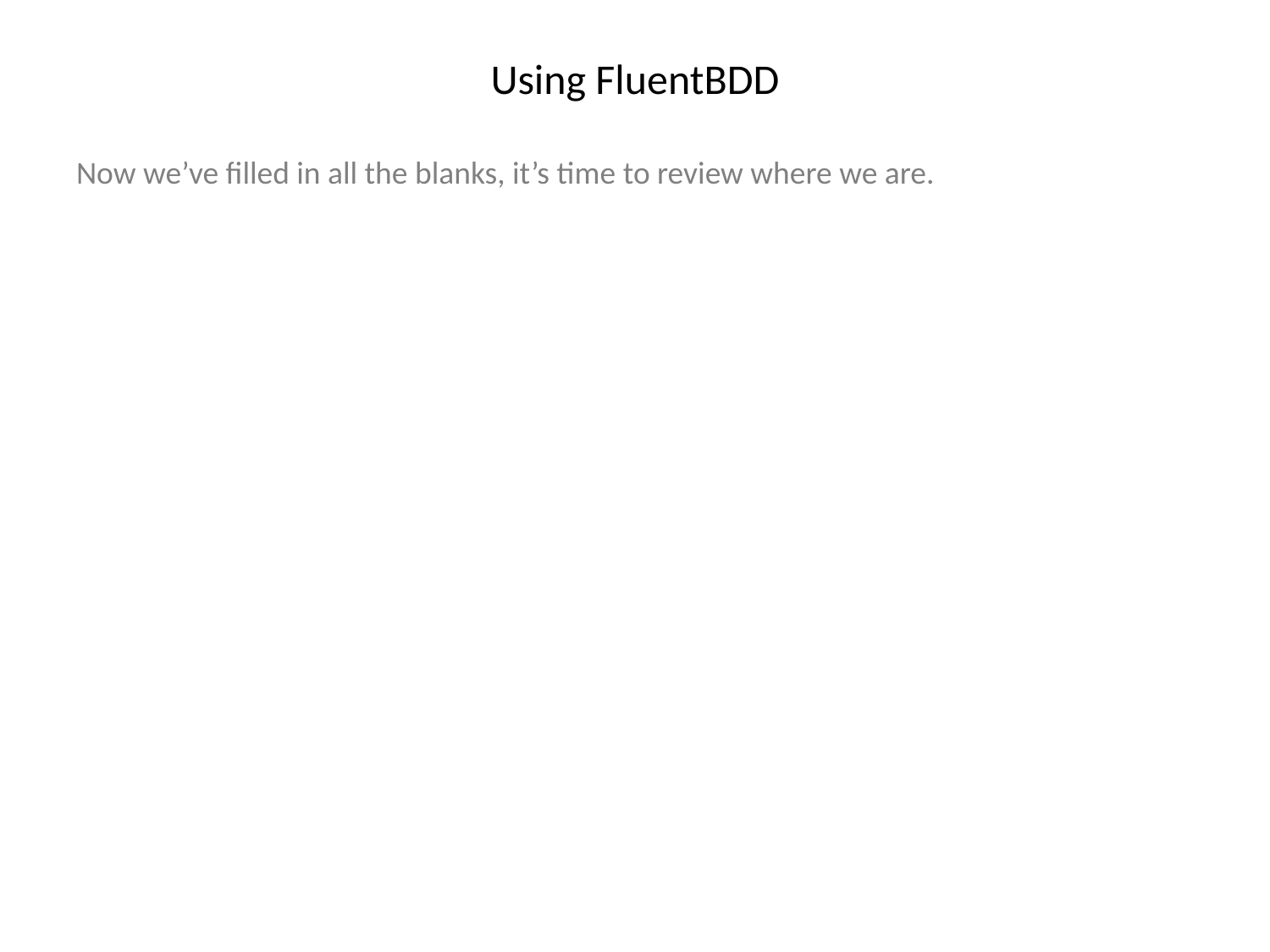

# Using FluentBDD
Now we’ve filled in all the blanks, it’s time to review where we are.